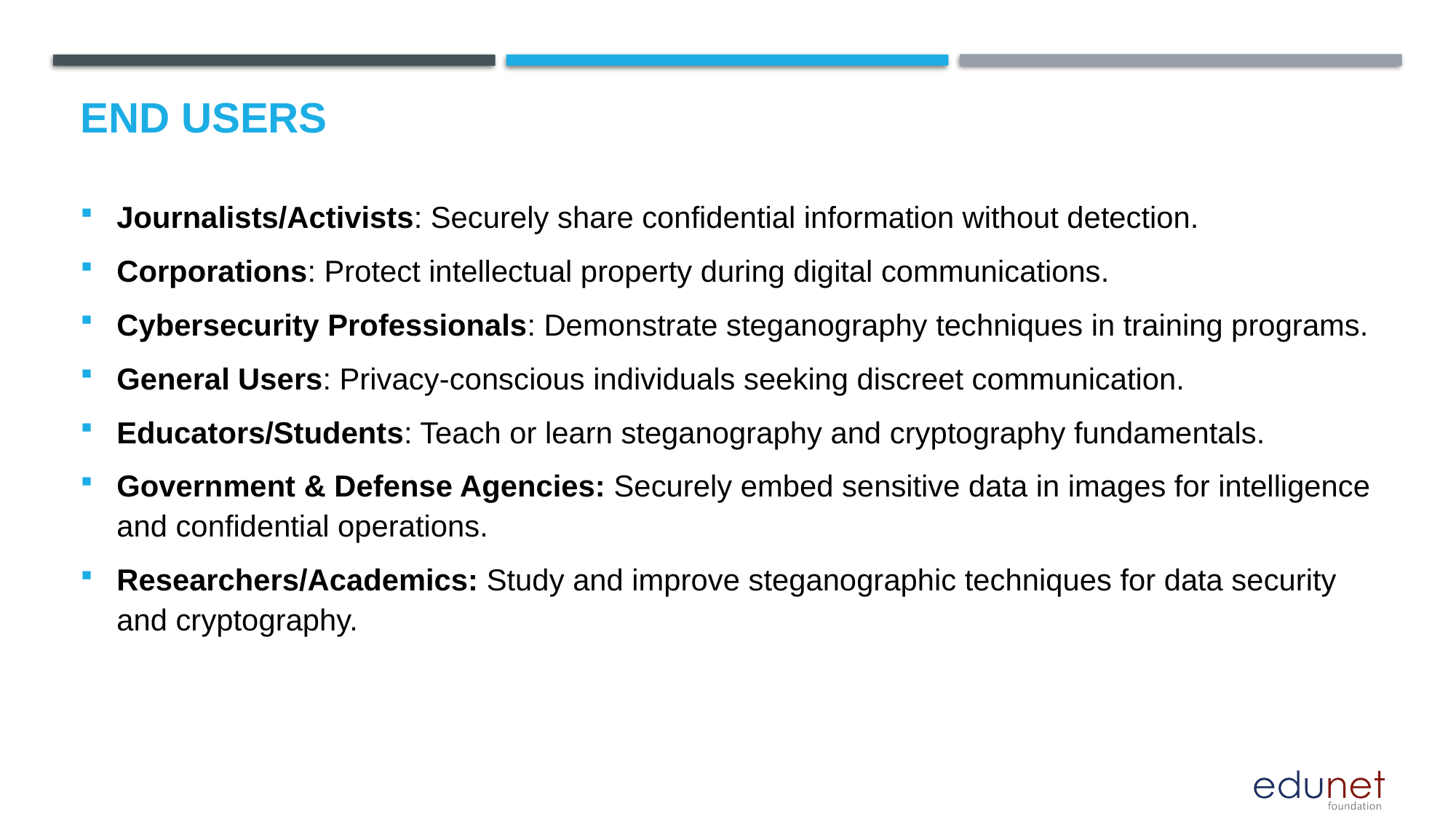

# End users
Journalists/Activists: Securely share confidential information without detection.
Corporations: Protect intellectual property during digital communications.
Cybersecurity Professionals: Demonstrate steganography techniques in training programs.
General Users: Privacy-conscious individuals seeking discreet communication.
Educators/Students: Teach or learn steganography and cryptography fundamentals.
Government & Defense Agencies: Securely embed sensitive data in images for intelligence and confidential operations.
Researchers/Academics: Study and improve steganographic techniques for data security and cryptography.